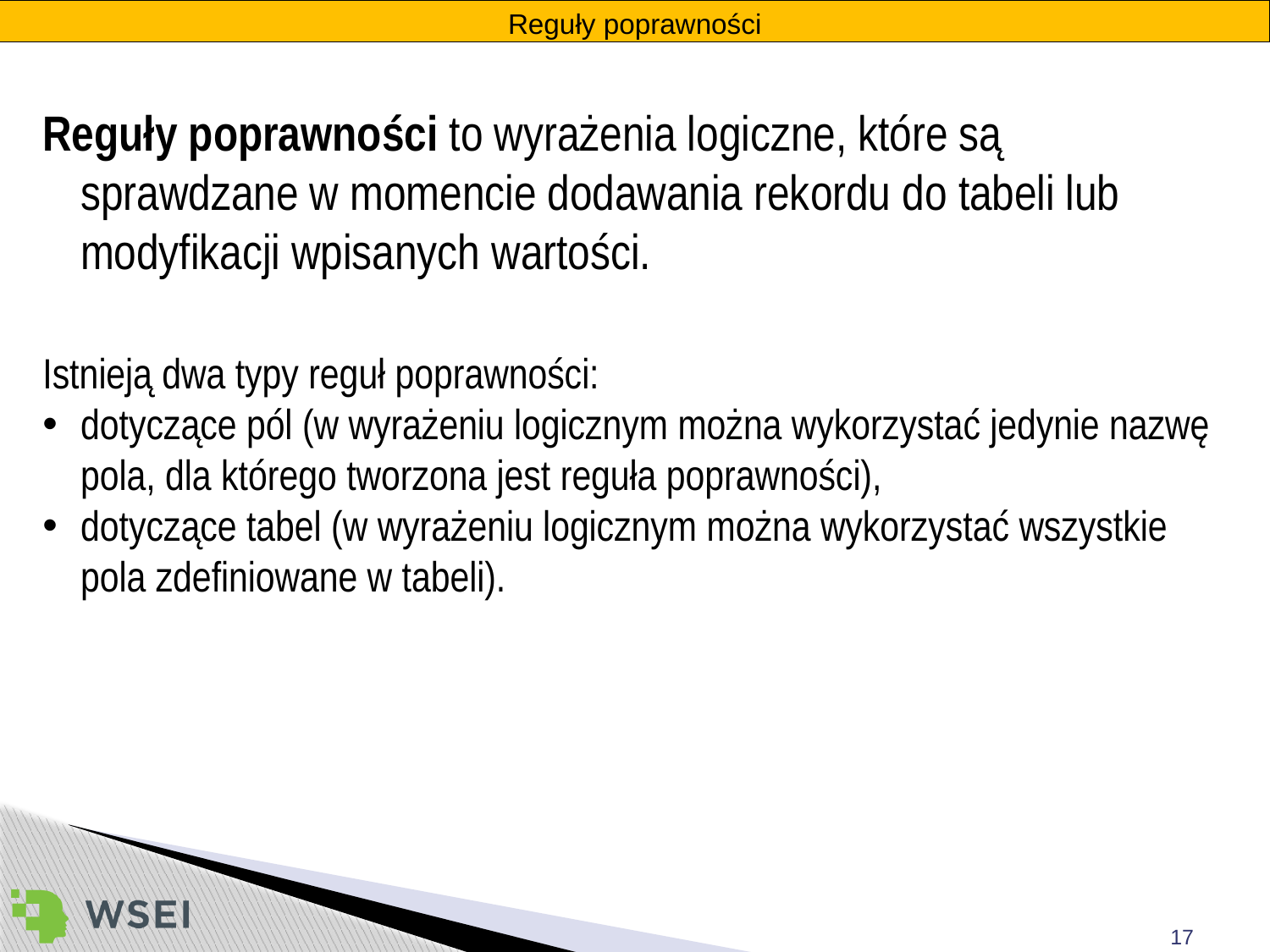

Reguły poprawności
Reguły poprawności to wyrażenia logiczne, które są sprawdzane w momencie dodawania rekordu do tabeli lub modyfikacji wpisanych wartości.

Istnieją dwa typy reguł poprawności:
dotyczące pól (w wyrażeniu logicznym można wykorzystać jedynie nazwę pola, dla którego tworzona jest reguła poprawności),
dotyczące tabel (w wyrażeniu logicznym można wykorzystać wszystkie pola zdefiniowane w tabeli).
17